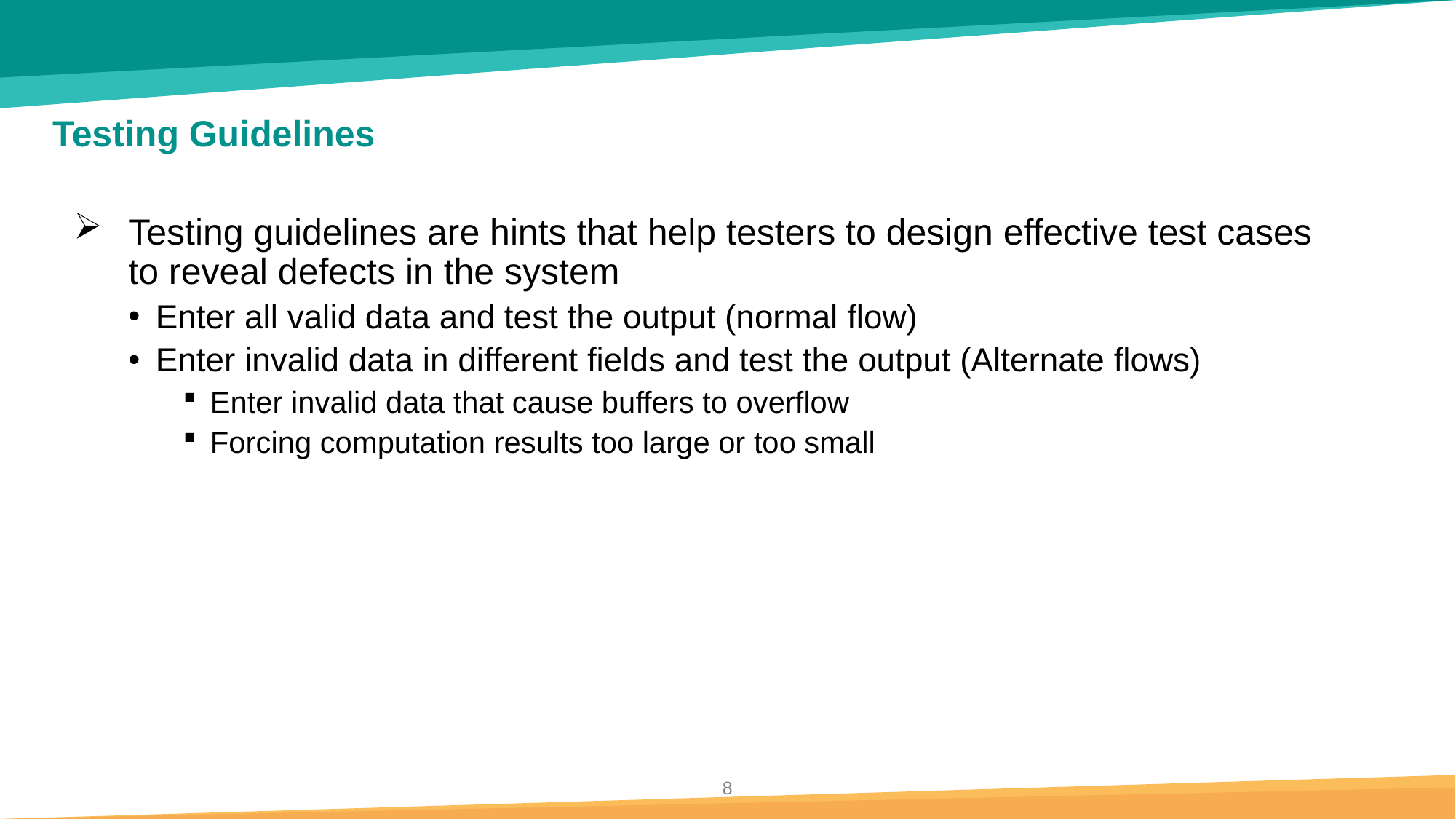

# Testing Guidelines
Testing guidelines are hints that help testers to design effective test cases to reveal defects in the system
Enter all valid data and test the output (normal flow)
Enter invalid data in different fields and test the output (Alternate flows)
Enter invalid data that cause buffers to overflow
Forcing computation results too large or too small